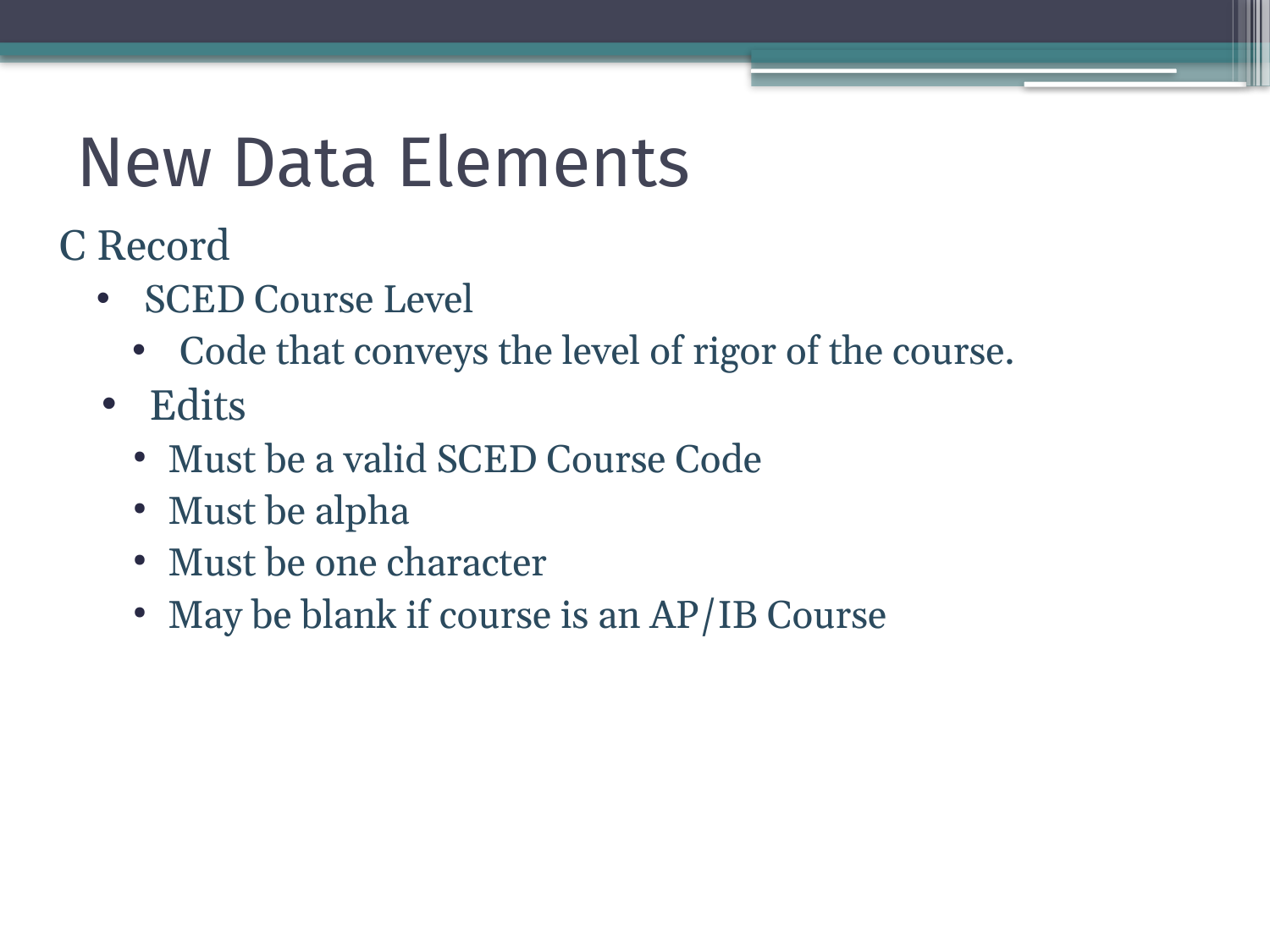

New Data Elements
C Record
SCED Course Level
Code that conveys the level of rigor of the course.
Edits
Must be a valid SCED Course Code
Must be alpha
Must be one character
May be blank if course is an AP/IB Course